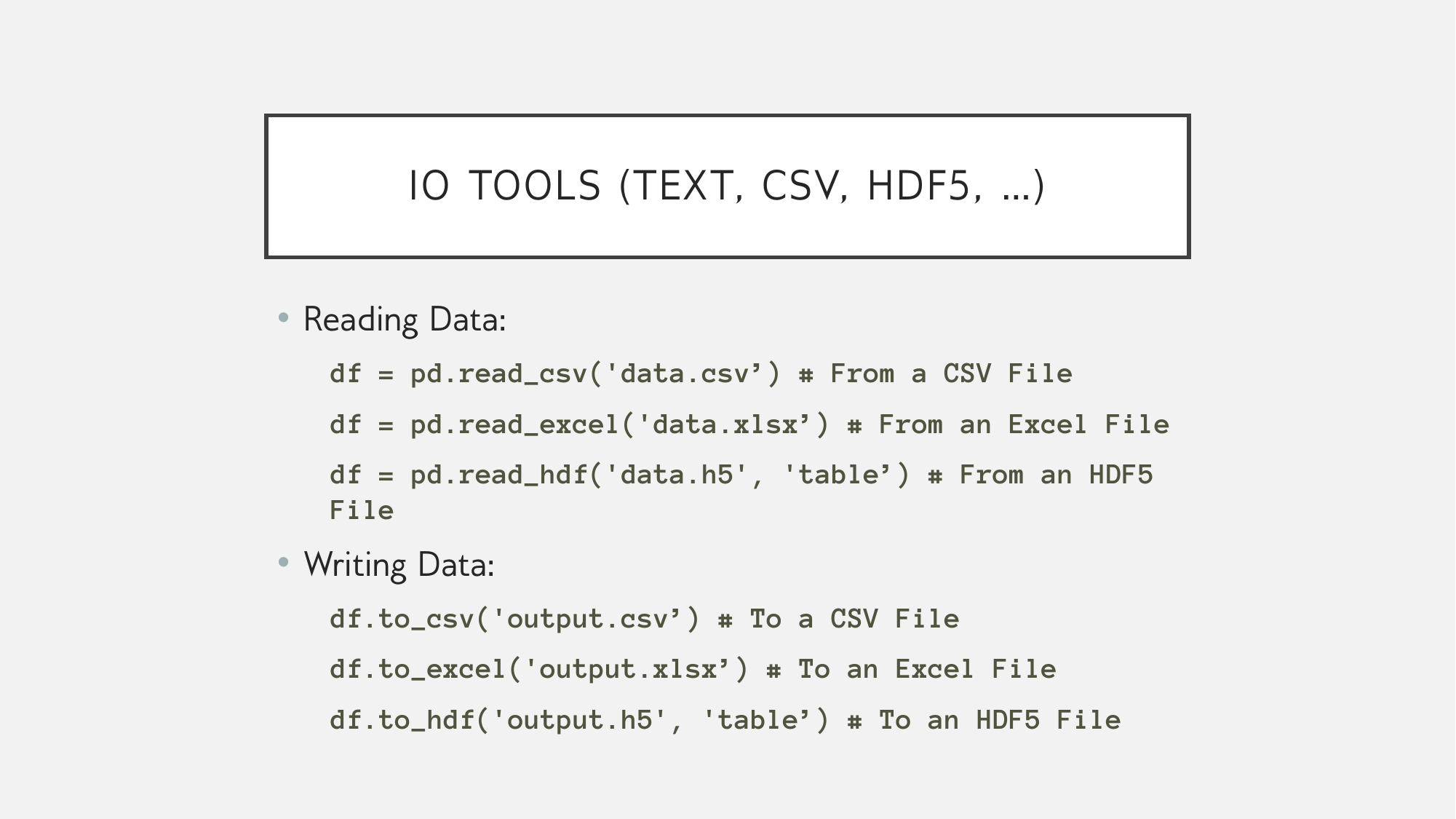

# IO Tools (Text, CSV, HDF5, …)
Reading Data:
df = pd.read_csv('data.csv’) # From a CSV File
df = pd.read_excel('data.xlsx’) # From an Excel File
df = pd.read_hdf('data.h5', 'table’) # From an HDF5 File
Writing Data:
df.to_csv('output.csv’) # To a CSV File
df.to_excel('output.xlsx’) # To an Excel File
df.to_hdf('output.h5', 'table’) # To an HDF5 File